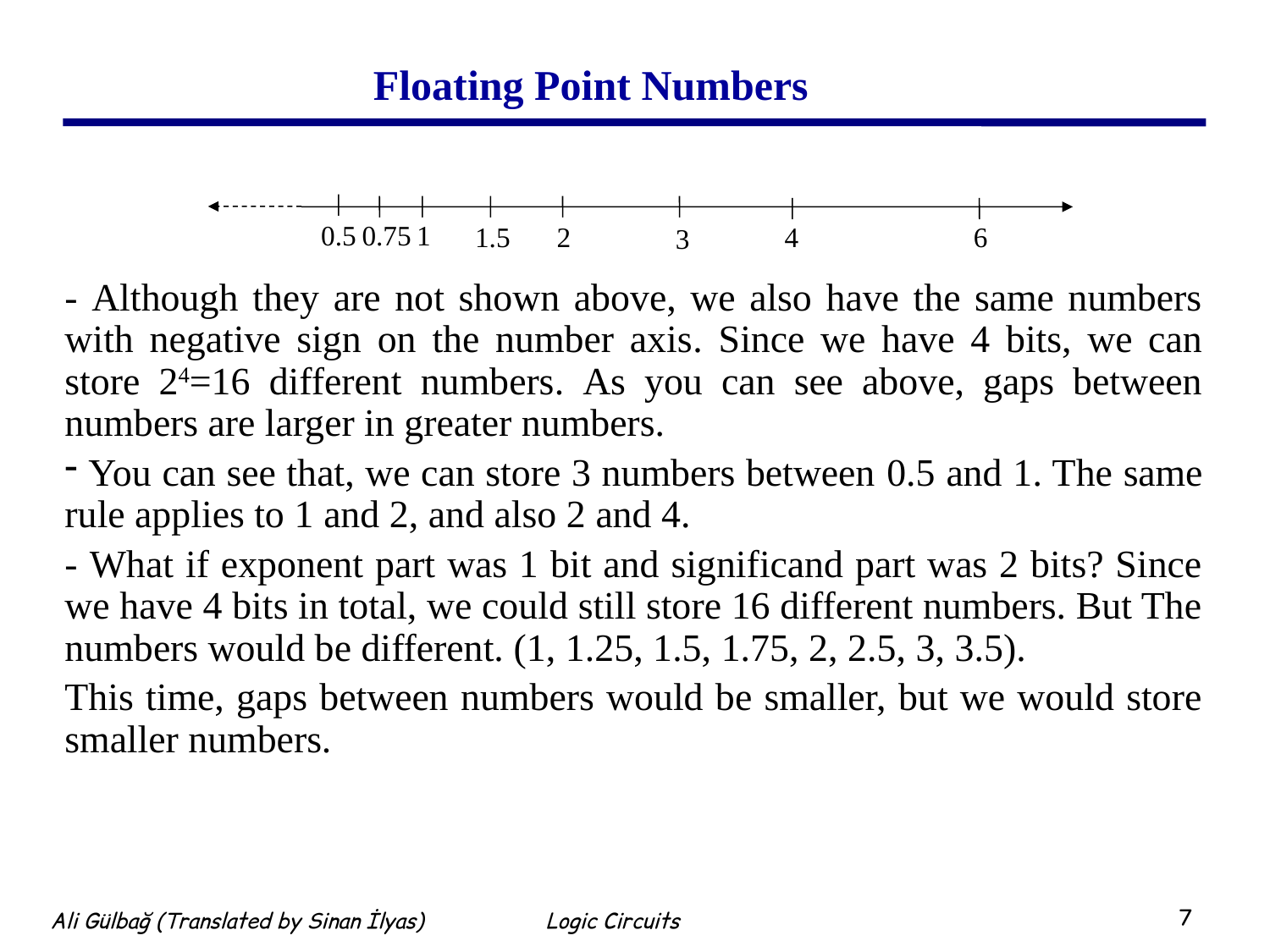

# Floating Point Numbers

- Although they are not shown above, we also have the same numbers with negative sign on the number axis. Since we have 4 bits, we can store 24=16 different numbers. As you can see above, gaps between numbers are larger in greater numbers.
 You can see that, we can store 3 numbers between 0.5 and 1. The same rule applies to 1 and 2, and also 2 and 4.
- What if exponent part was 1 bit and significand part was 2 bits? Since we have 4 bits in total, we could still store 16 different numbers. But The numbers would be different. (1, 1.25, 1.5, 1.75, 2, 2.5, 3, 3.5).
This time, gaps between numbers would be smaller, but we would store smaller numbers.

0.5
0.75
1
1.5
2
4

6
3
Logic Circuits